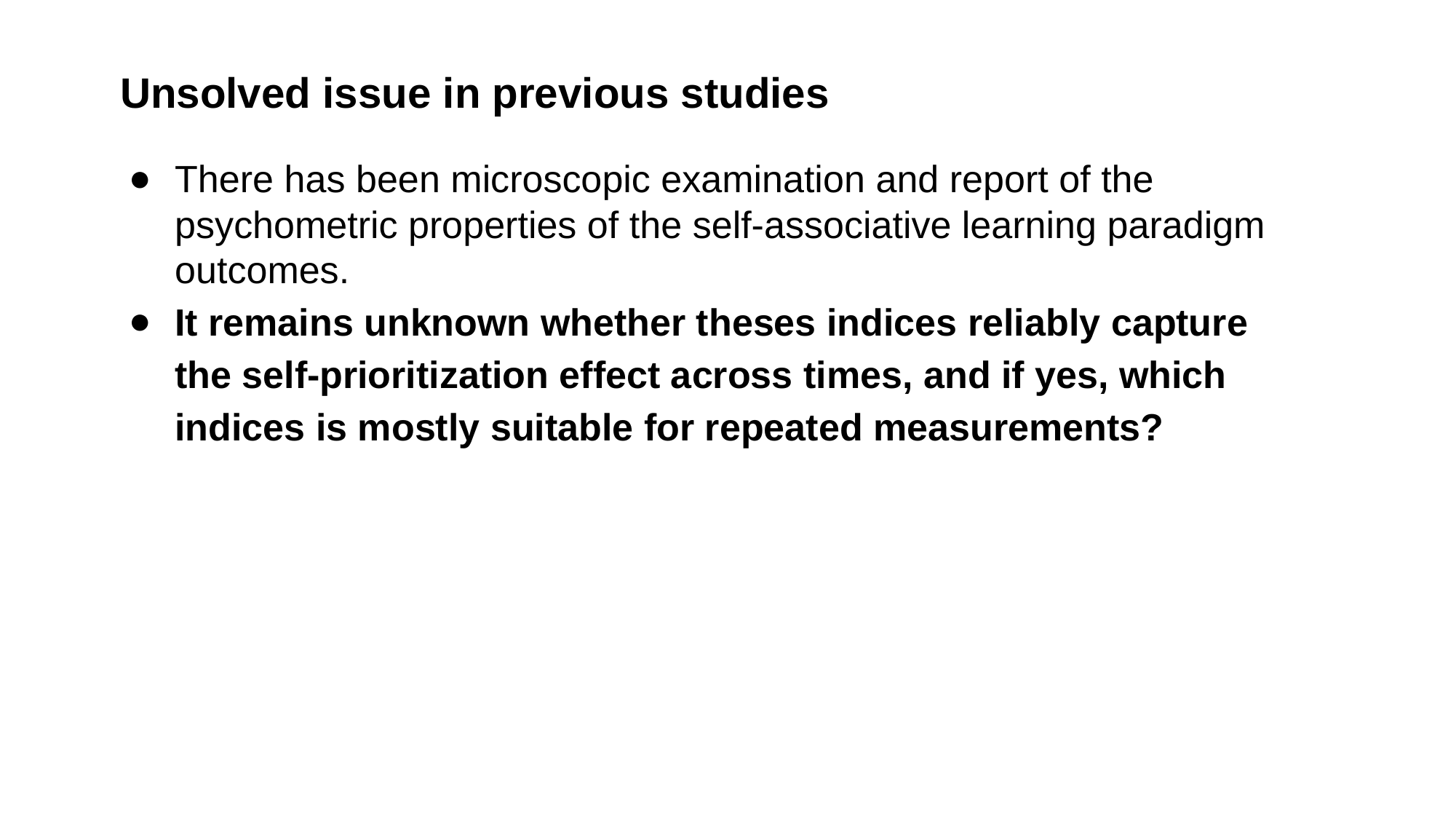

Unsolved issue in previous studies

There has been microscopic examination and report of the psychometric properties of the self-associative learning paradigm outcomes.
It remains unknown whether theses indices reliably capture the self-prioritization effect across times, and if yes, which indices is mostly suitable for repeated measurements?